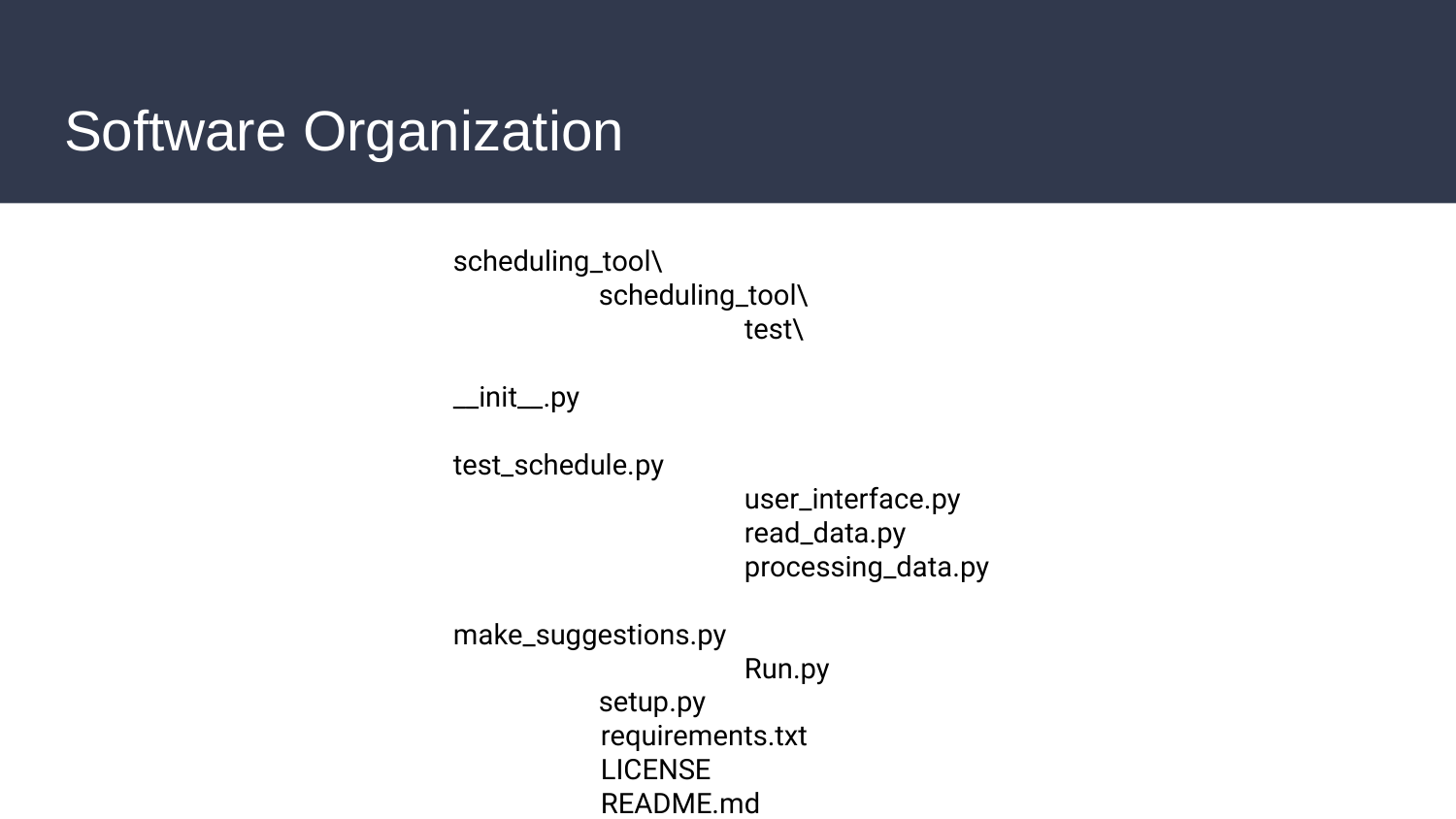

# Software Organization
scheduling_tool\
	scheduling_tool\
		test\
			__init__.py
			test_schedule.py
		user_interface.py
		read_data.py
		processing_data.py
		make_suggestions.py
		Run.py
setup.py
                     requirements.txt
                     LICENSE
                     README.md